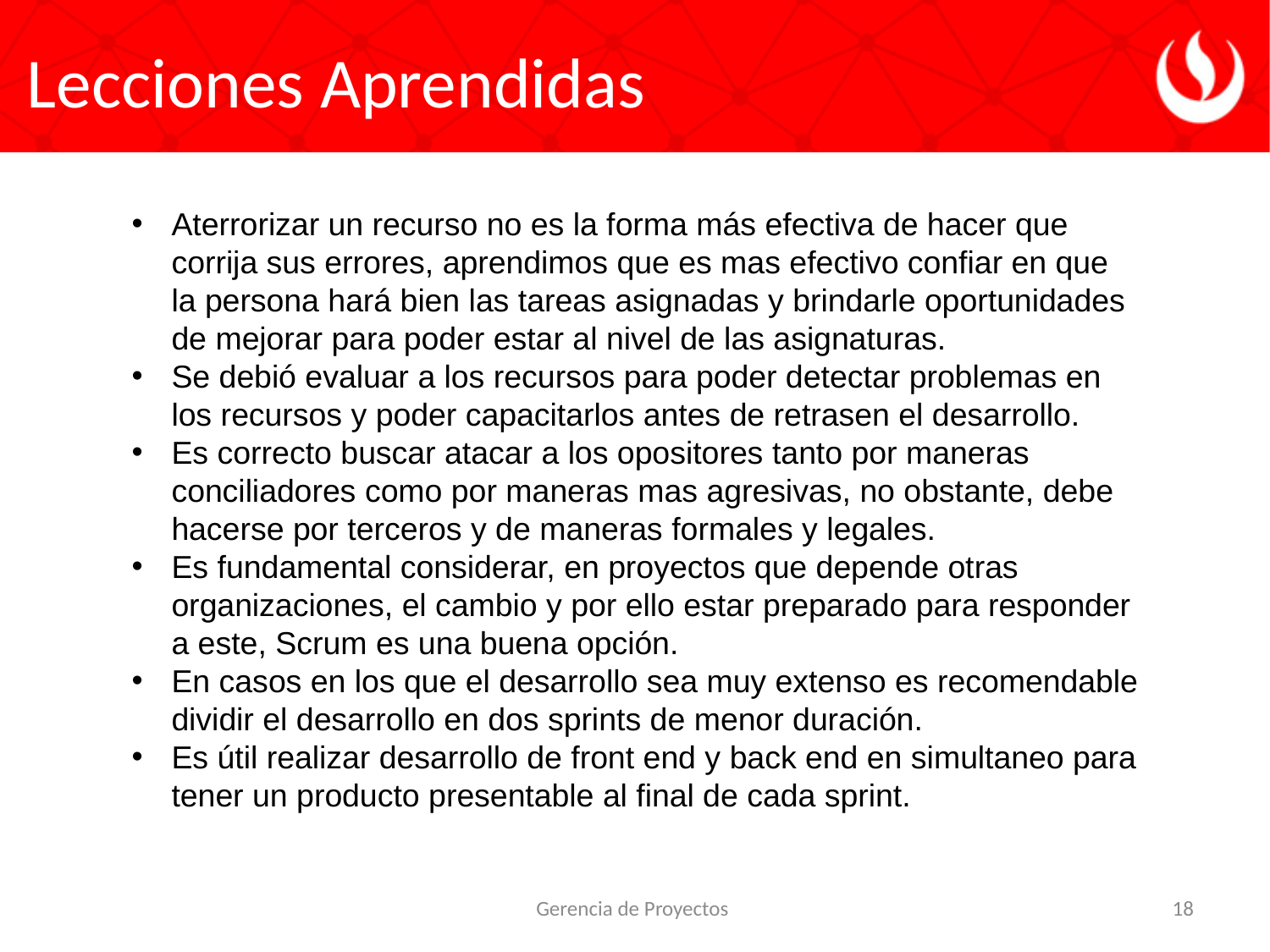

# Lecciones Aprendidas
Aterrorizar un recurso no es la forma más efectiva de hacer que corrija sus errores, aprendimos que es mas efectivo confiar en que la persona hará bien las tareas asignadas y brindarle oportunidades de mejorar para poder estar al nivel de las asignaturas.
Se debió evaluar a los recursos para poder detectar problemas en los recursos y poder capacitarlos antes de retrasen el desarrollo.
Es correcto buscar atacar a los opositores tanto por maneras conciliadores como por maneras mas agresivas, no obstante, debe hacerse por terceros y de maneras formales y legales.
Es fundamental considerar, en proyectos que depende otras organizaciones, el cambio y por ello estar preparado para responder a este, Scrum es una buena opción.
En casos en los que el desarrollo sea muy extenso es recomendable dividir el desarrollo en dos sprints de menor duración.
Es útil realizar desarrollo de front end y back end en simultaneo para tener un producto presentable al final de cada sprint.
Gerencia de Proyectos
18